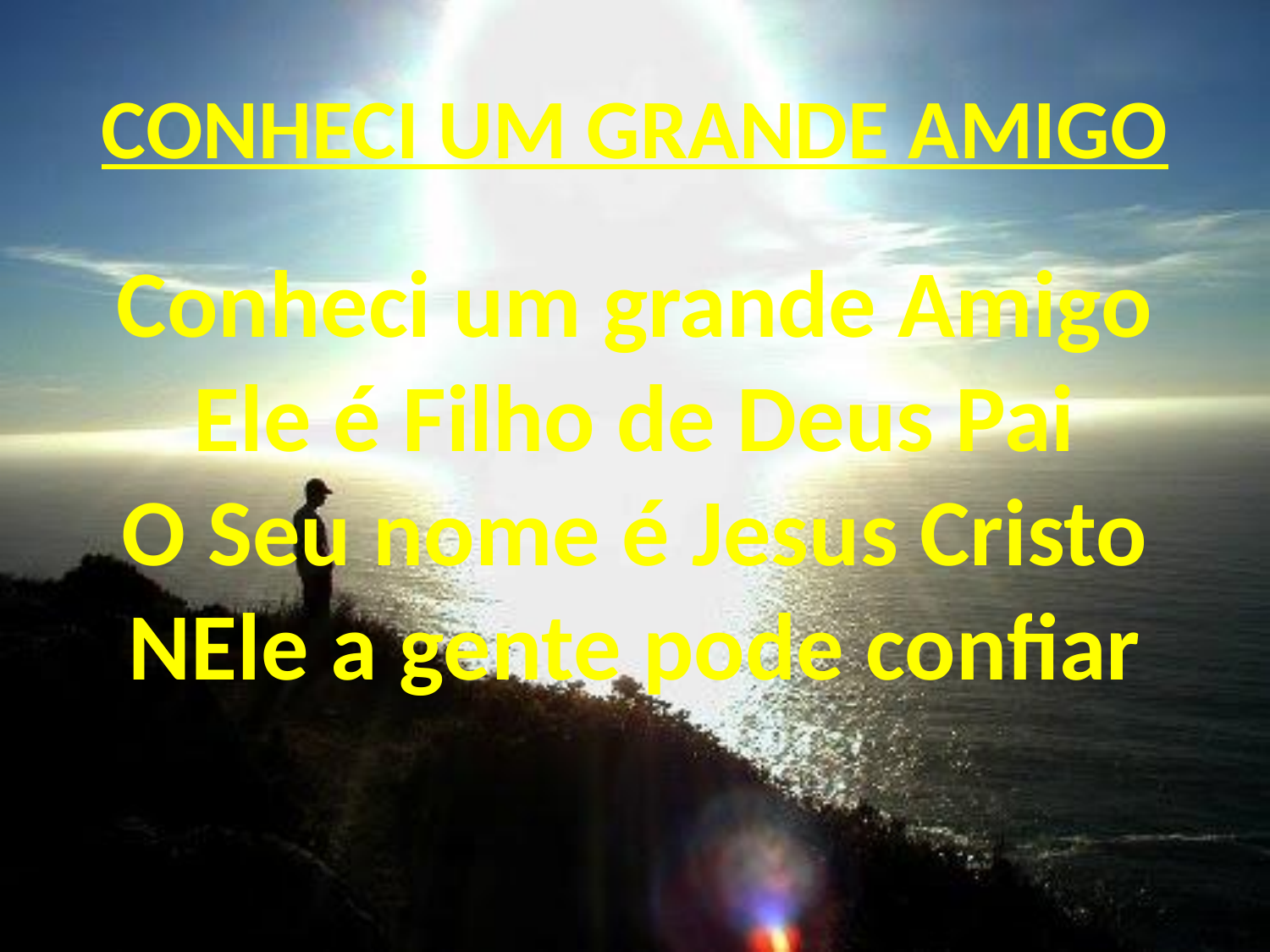

CONHECI UM GRANDE AMIGO
Conheci um grande Amigo
Ele é Filho de Deus Pai
O Seu nome é Jesus Cristo
NEle a gente pode confiar